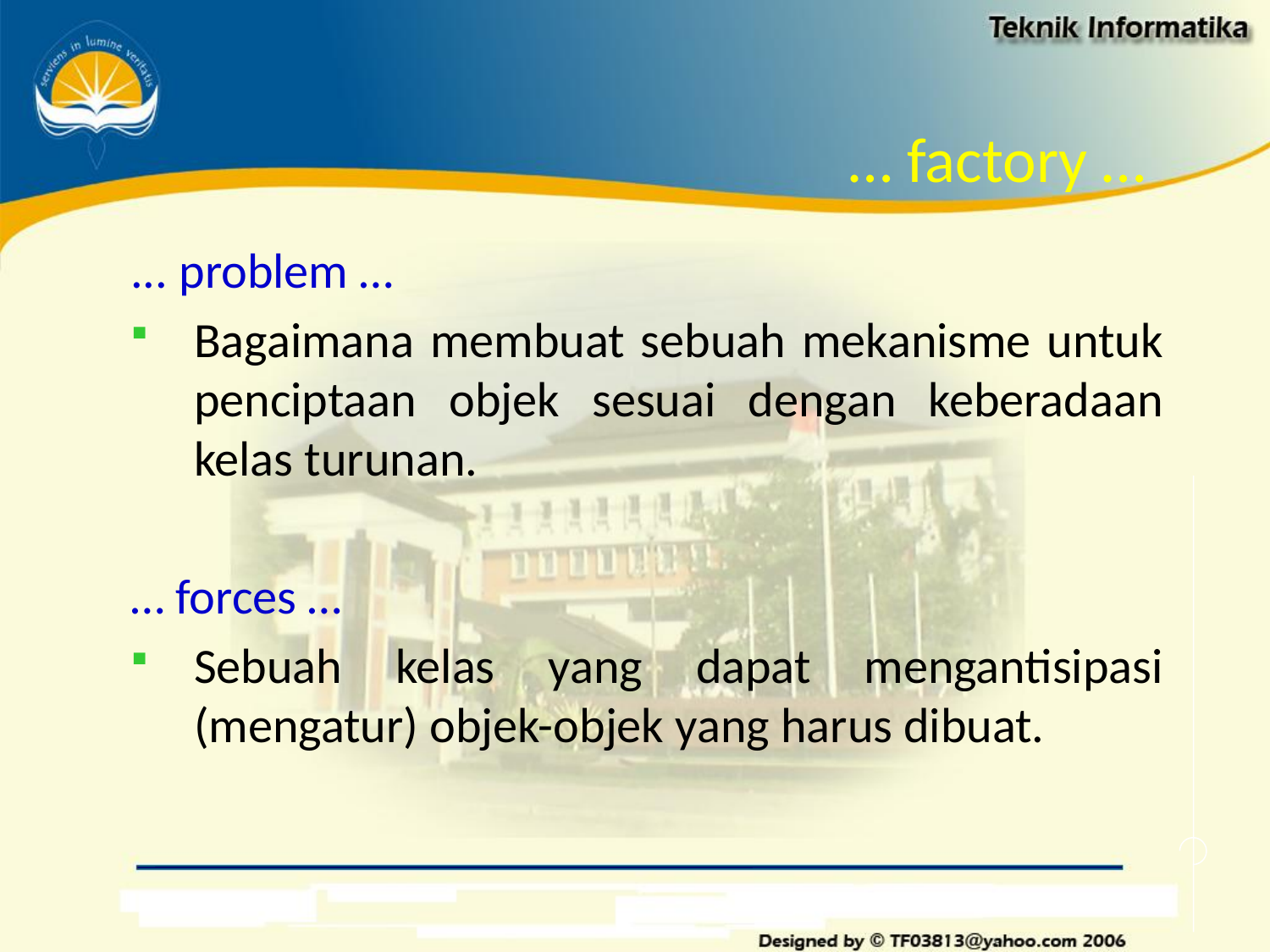

# … factory …
... problem …
Bagaimana membuat sebuah mekanisme untuk penciptaan objek sesuai dengan keberadaan kelas turunan.

… forces …
Sebuah kelas yang dapat mengantisipasi (mengatur) objek-objek yang harus dibuat.